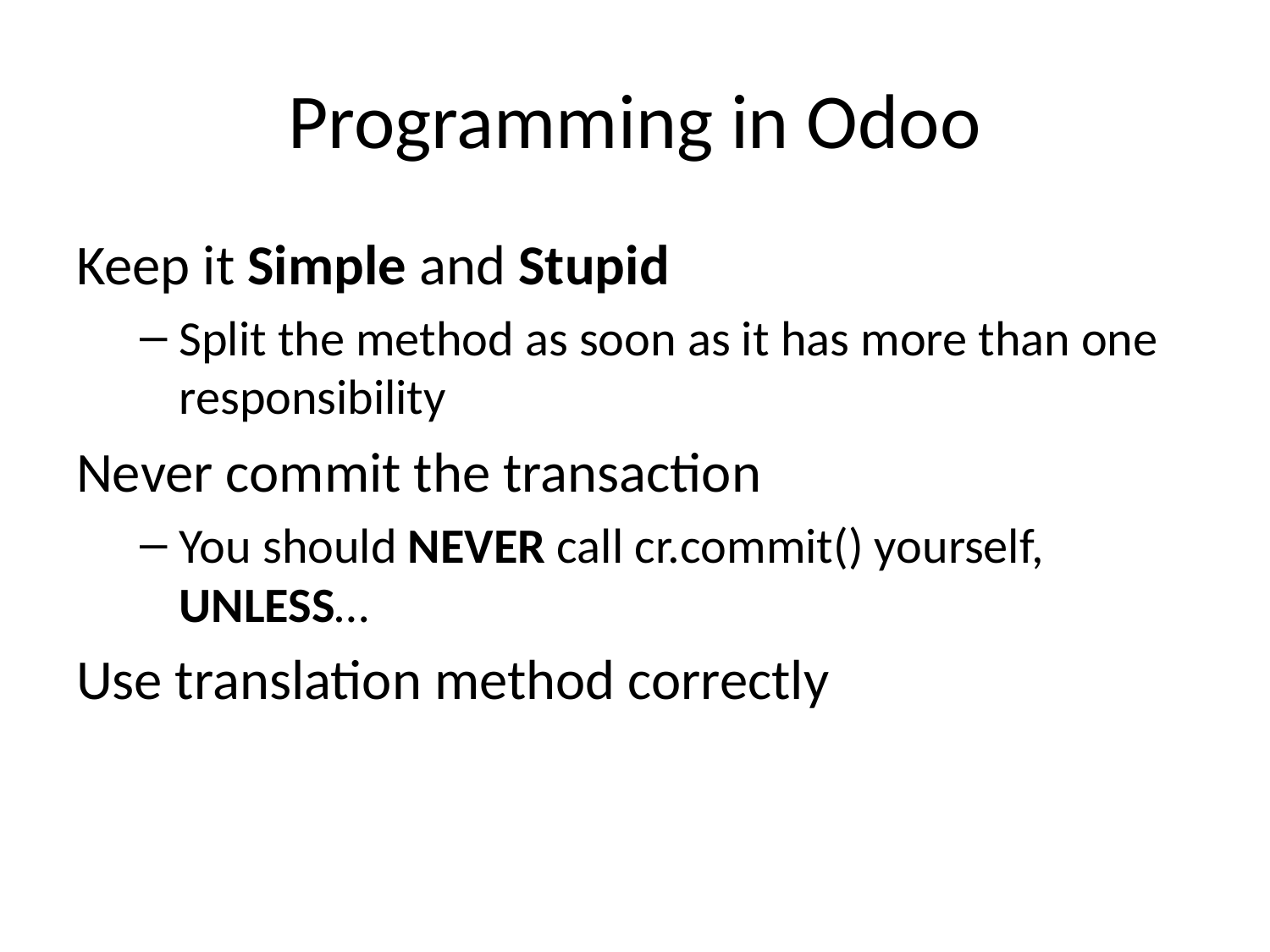

# Programming in Odoo
Keep it Simple and Stupid
Split the method as soon as it has more than one responsibility
Never commit the transaction
You should NEVER call cr.commit() yourself, UNLESS…
Use translation method correctly